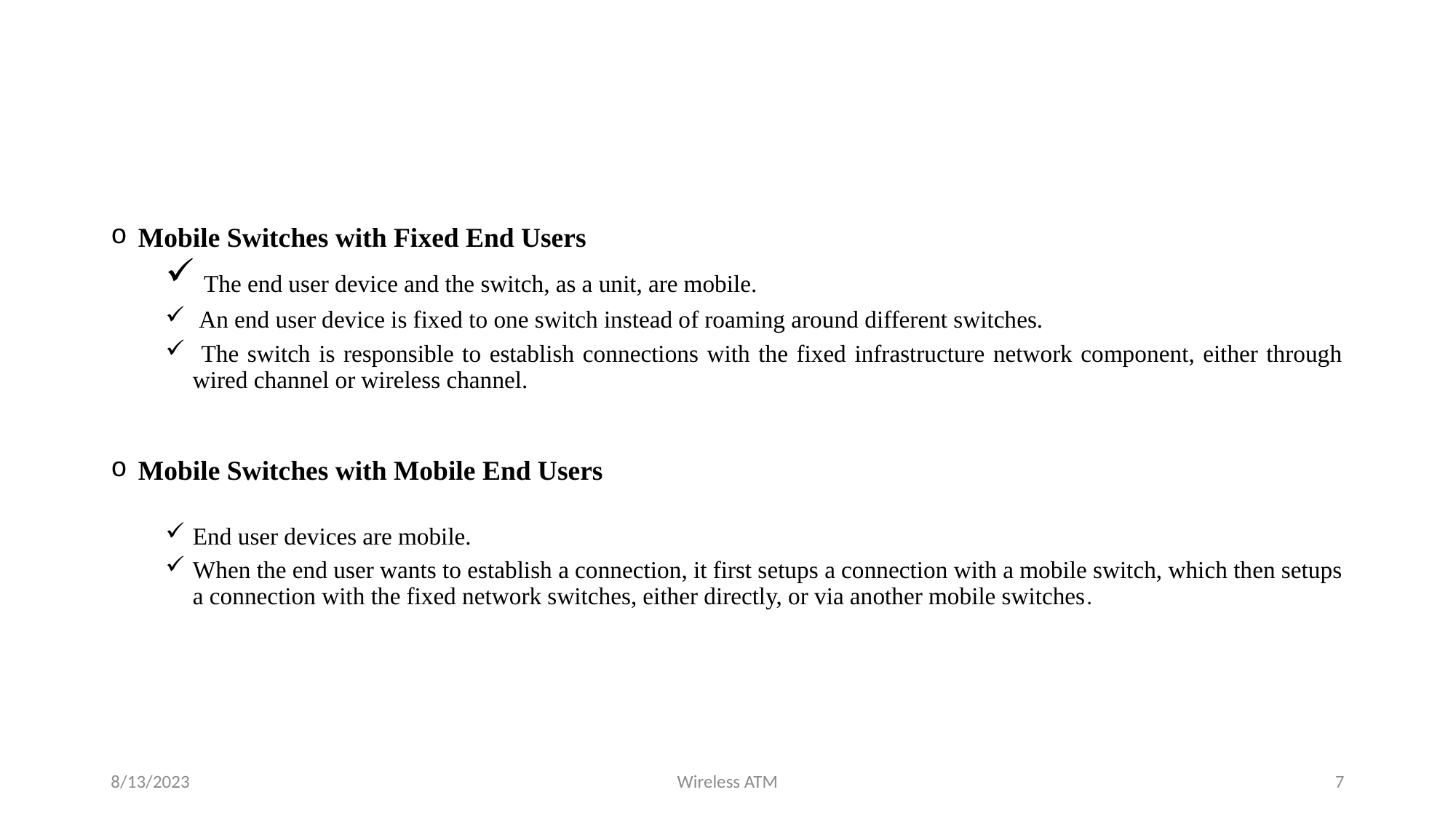

#
Mobile Switches with Fixed End Users
 The end user device and the switch, as a unit, are mobile.
 An end user device is fixed to one switch instead of roaming around different switches.
 The switch is responsible to establish connections with the fixed infrastructure network component, either through wired channel or wireless channel.

Mobile Switches with Mobile End Users

End user devices are mobile.
When the end user wants to establish a connection, it first setups a connection with a mobile switch, which then setups a connection with the fixed network switches, either directly, or via another mobile switches.

8/13/2023
Wireless ATM
7